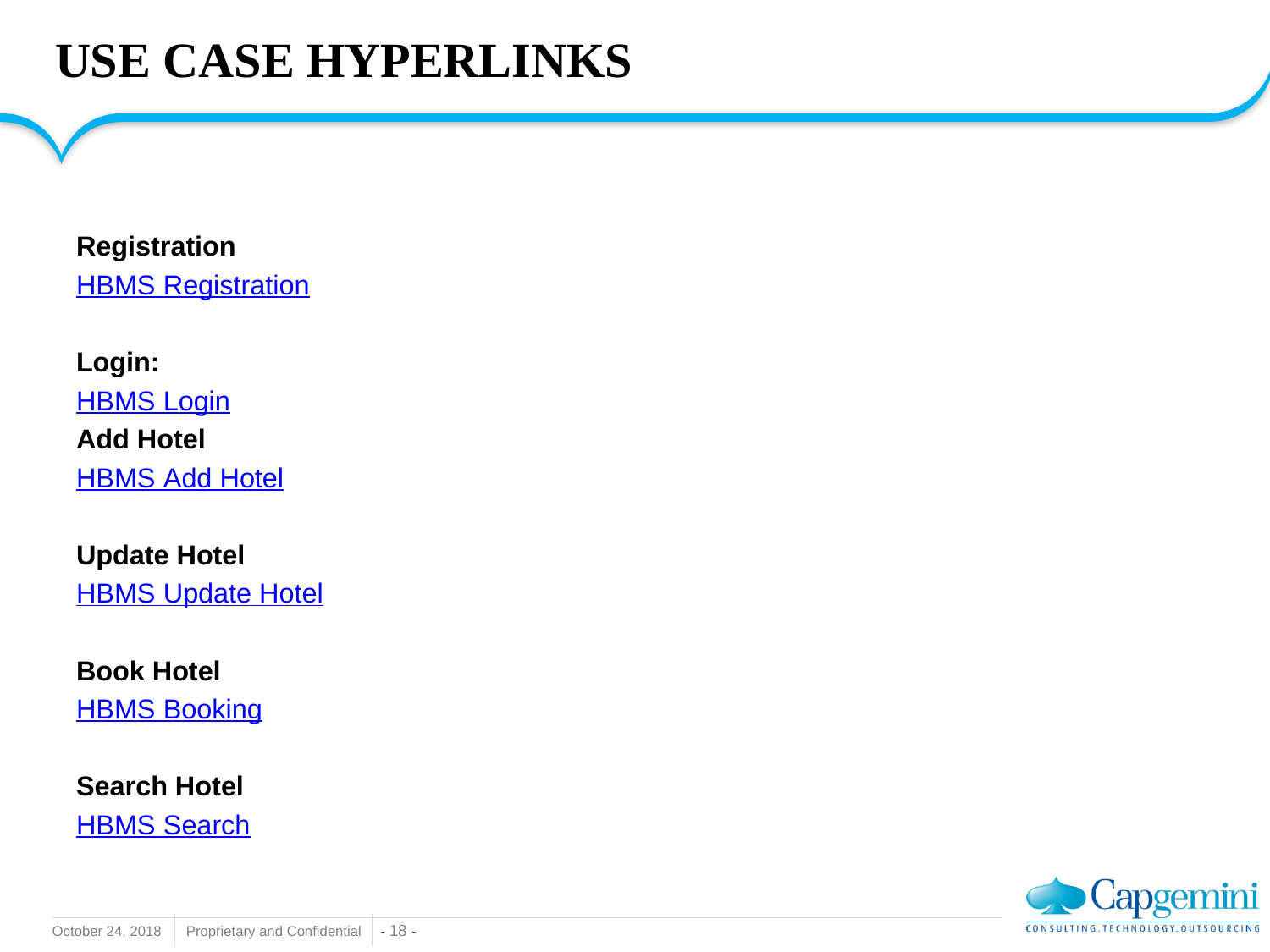

# USE CASE HYPERLINKS
Registration
HBMS Registration

Login:
HBMS Login
Add Hotel
HBMS Add Hotel

Update Hotel
HBMS Update Hotel

Book Hotel
HBMS Booking

Search Hotel
HBMS Search